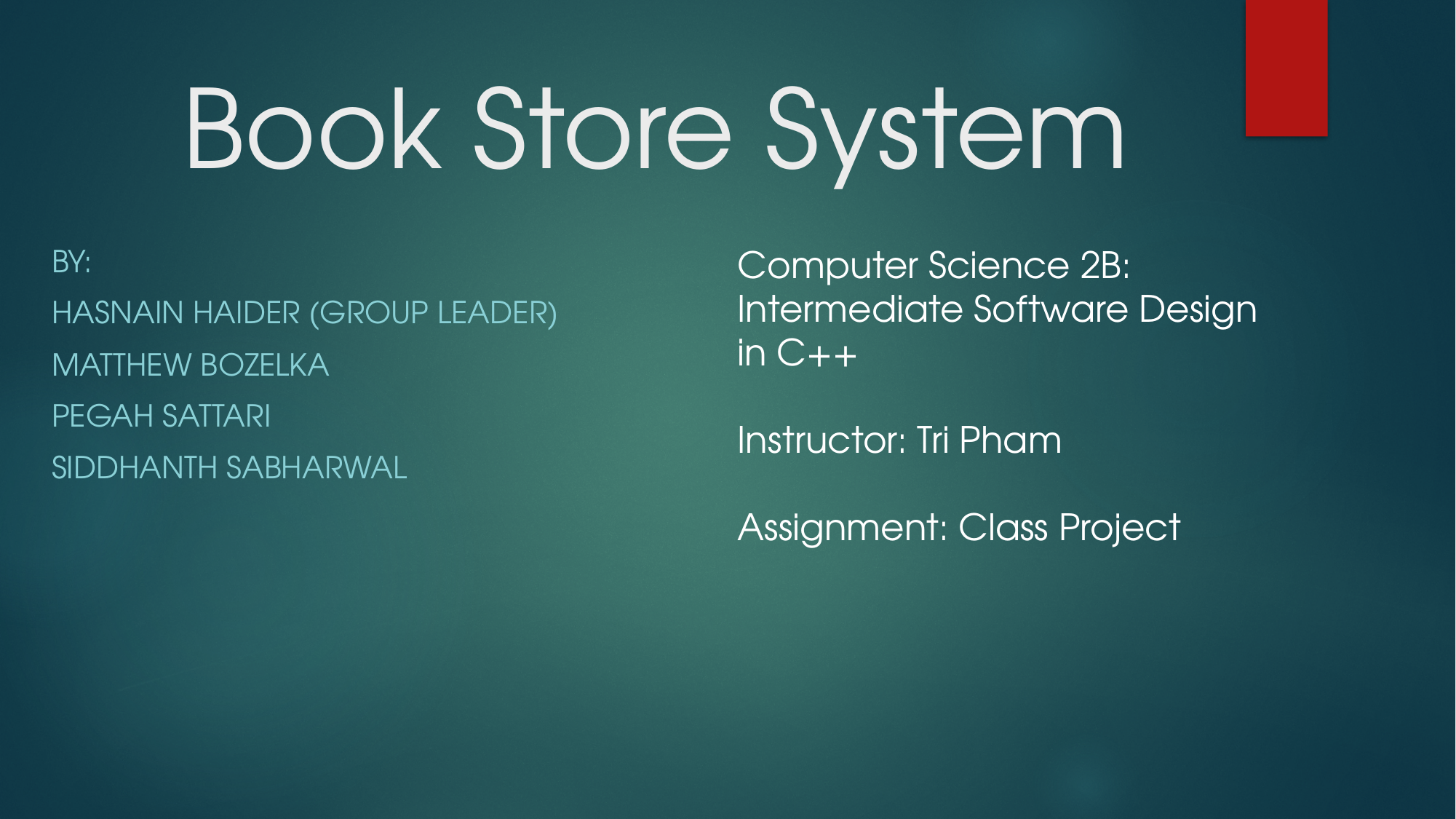

# Book Store System
Computer Science 2B: Intermediate Software Design in C++

Instructor: Tri Pham

Assignment: Class Project
By:
Hasnain Haider (Group Leader)
Matthew Bozelka
Pegah Sattari
Siddhanth Sabharwal